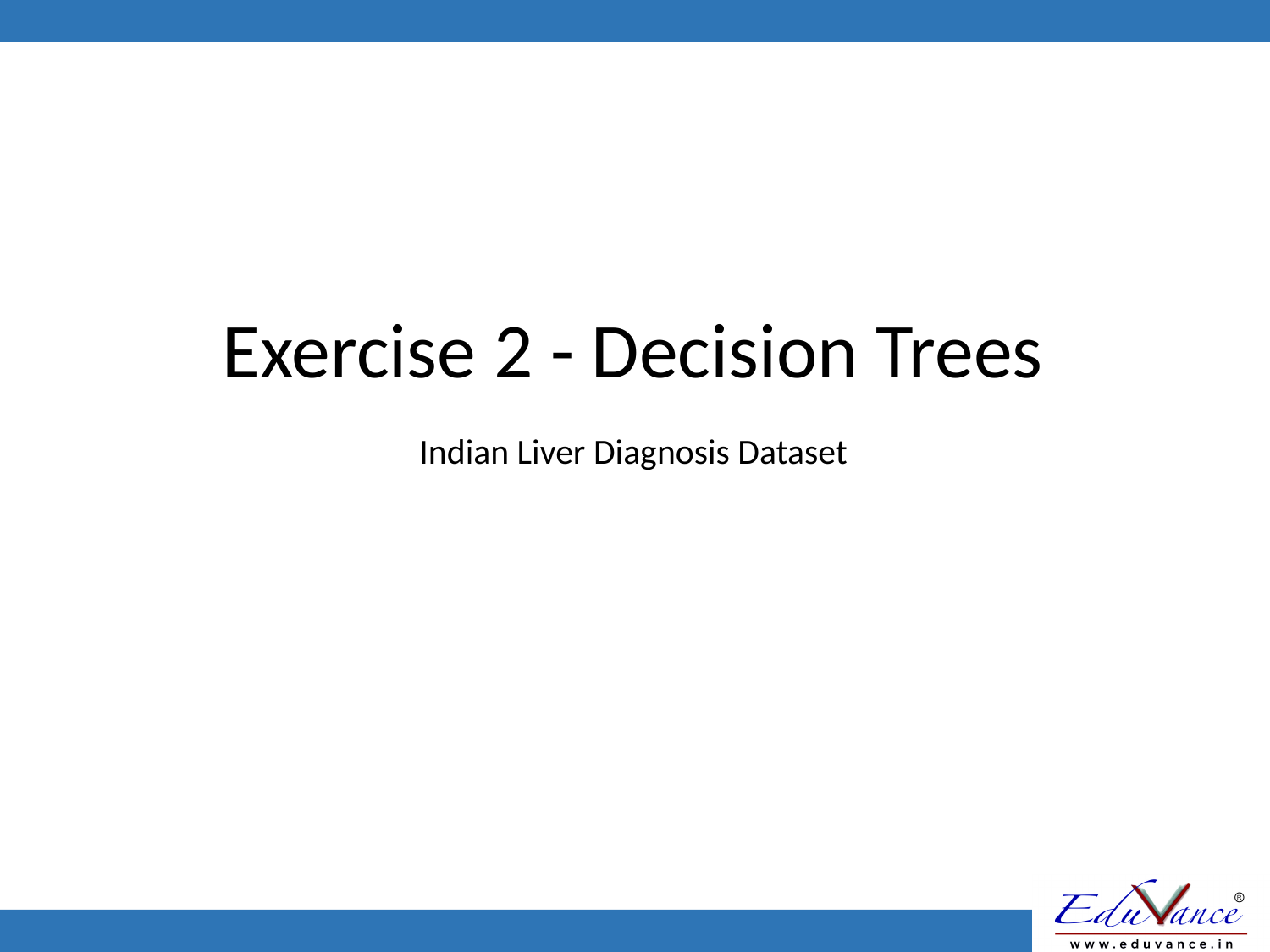

# Exercise 2 - Decision Trees
Indian Liver Diagnosis Dataset